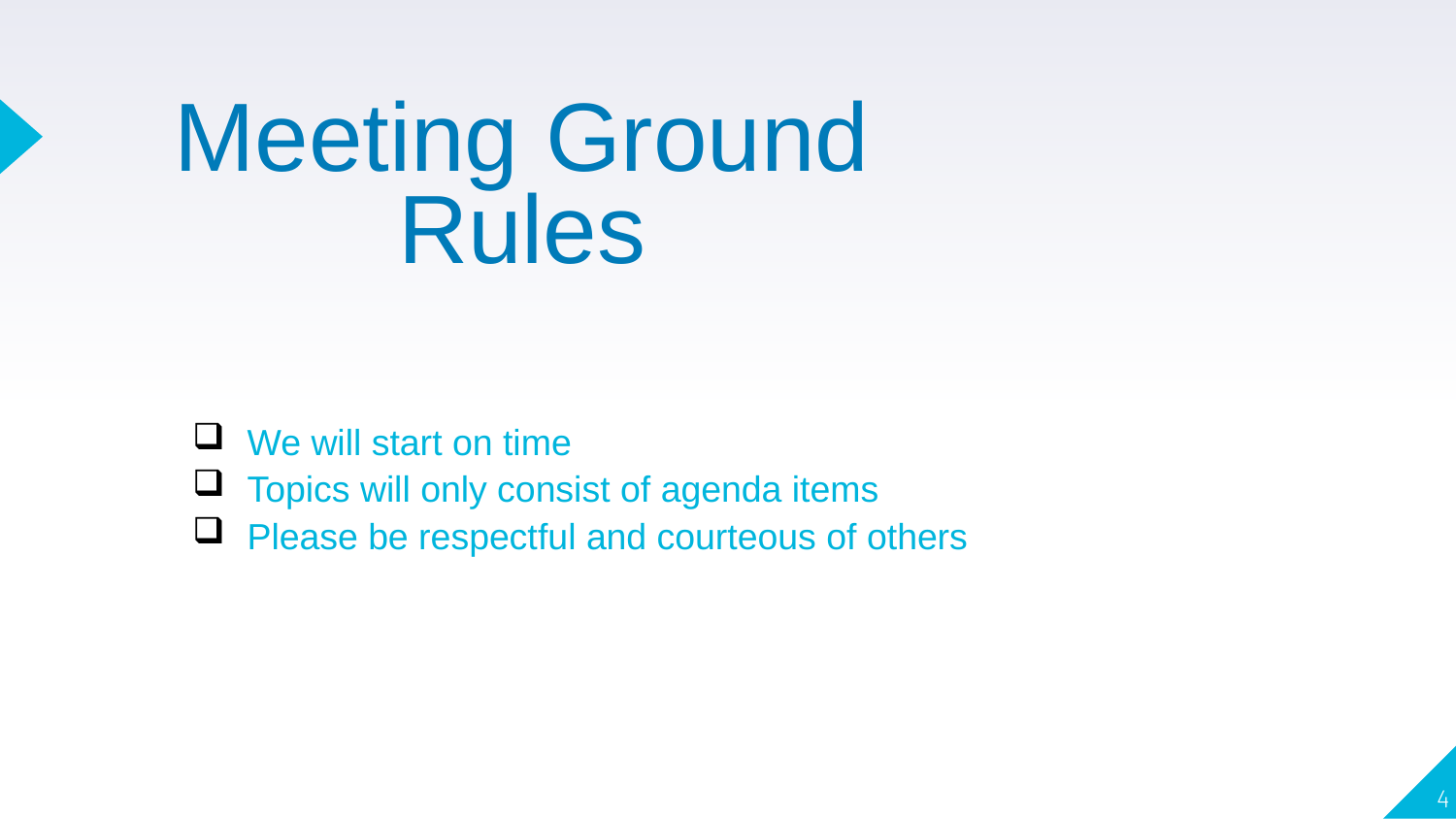

# Meeting Ground Rules
We will start on time
Topics will only consist of agenda items
Please be respectful and courteous of others

4